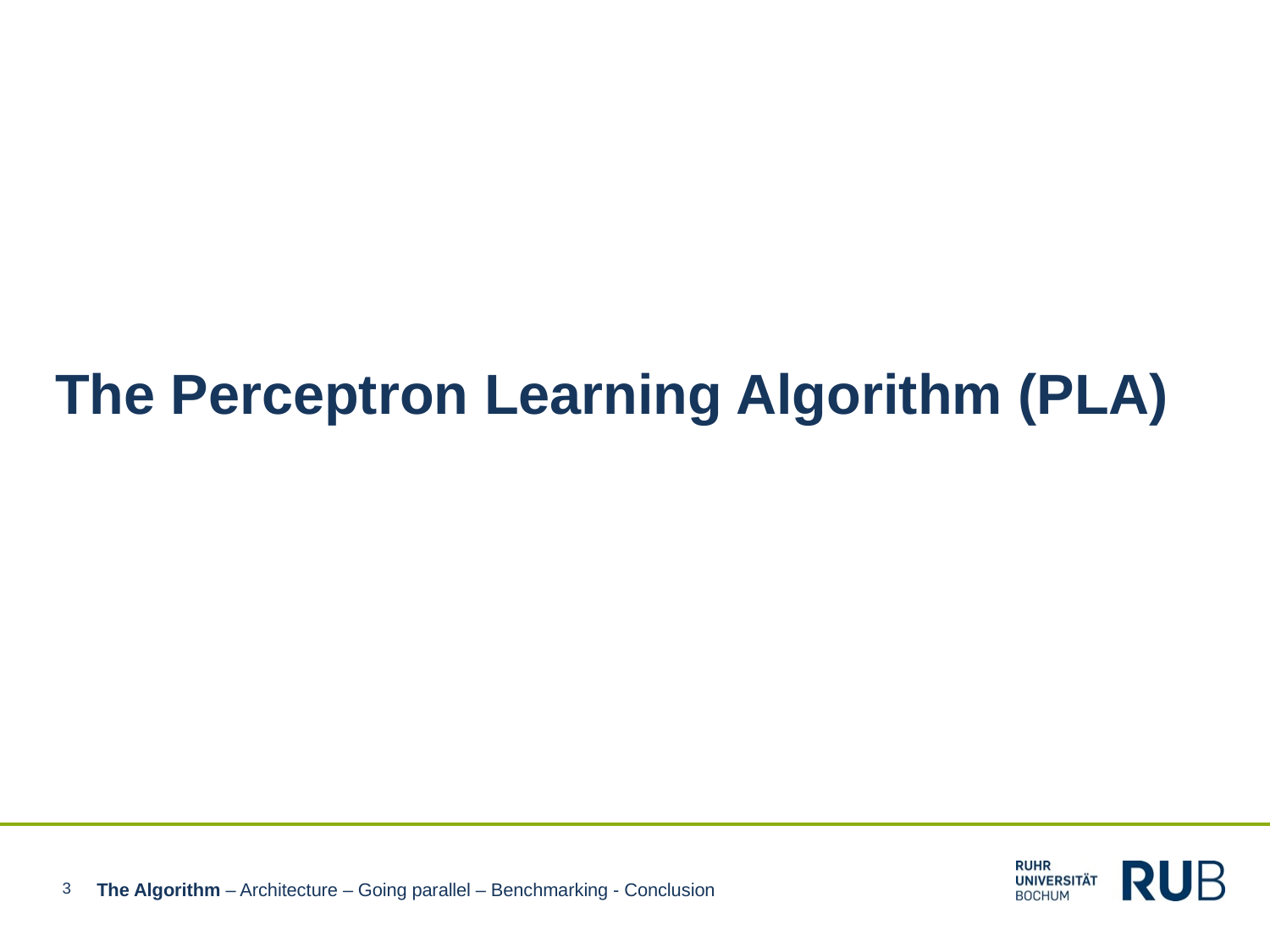

The Perceptron Learning Algorithm (PLA)
3
The Algorithm – Architecture – Going parallel – Benchmarking - Conclusion